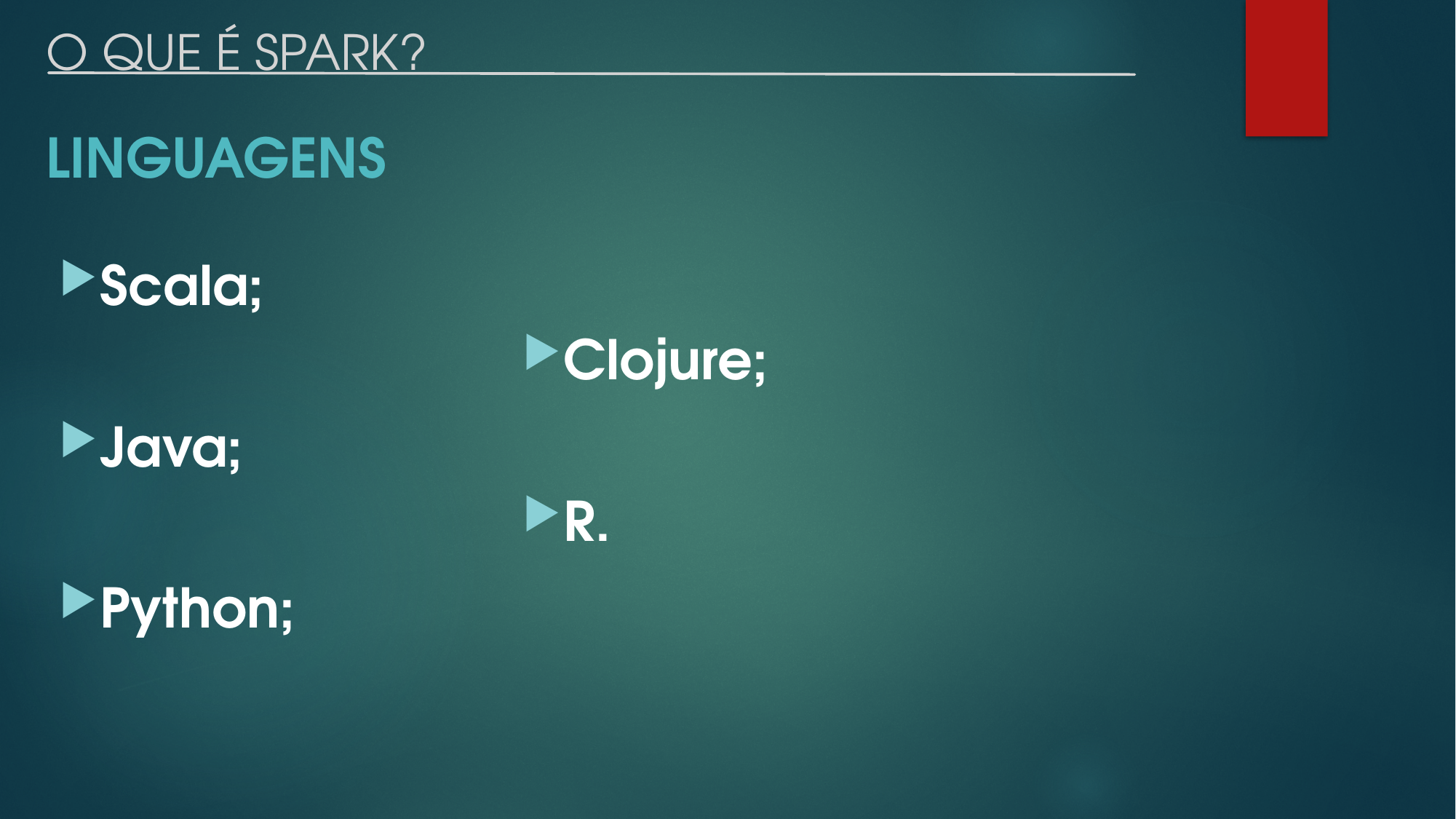

# O QUE É SPARK?
LINGUAGENS

Clojure;

R.

Scala;

Java;

Python;